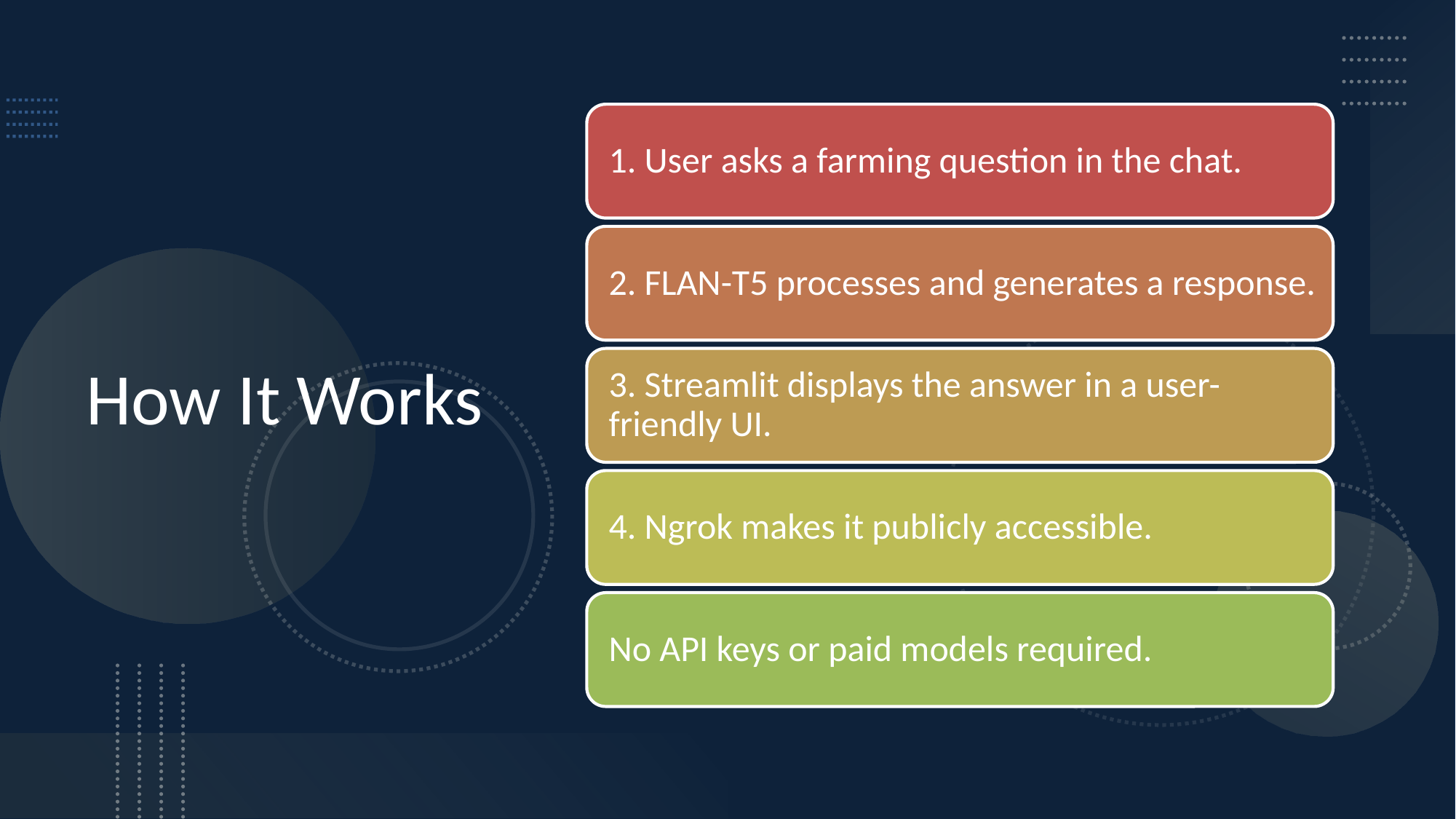

# How It Works
1. User asks a farming question in the chat.
2. FLAN-T5 processes and generates a response.
3. Streamlit displays the answer in a user-friendly UI.
4. Ngrok makes it publicly accessible.
No API keys or paid models required.